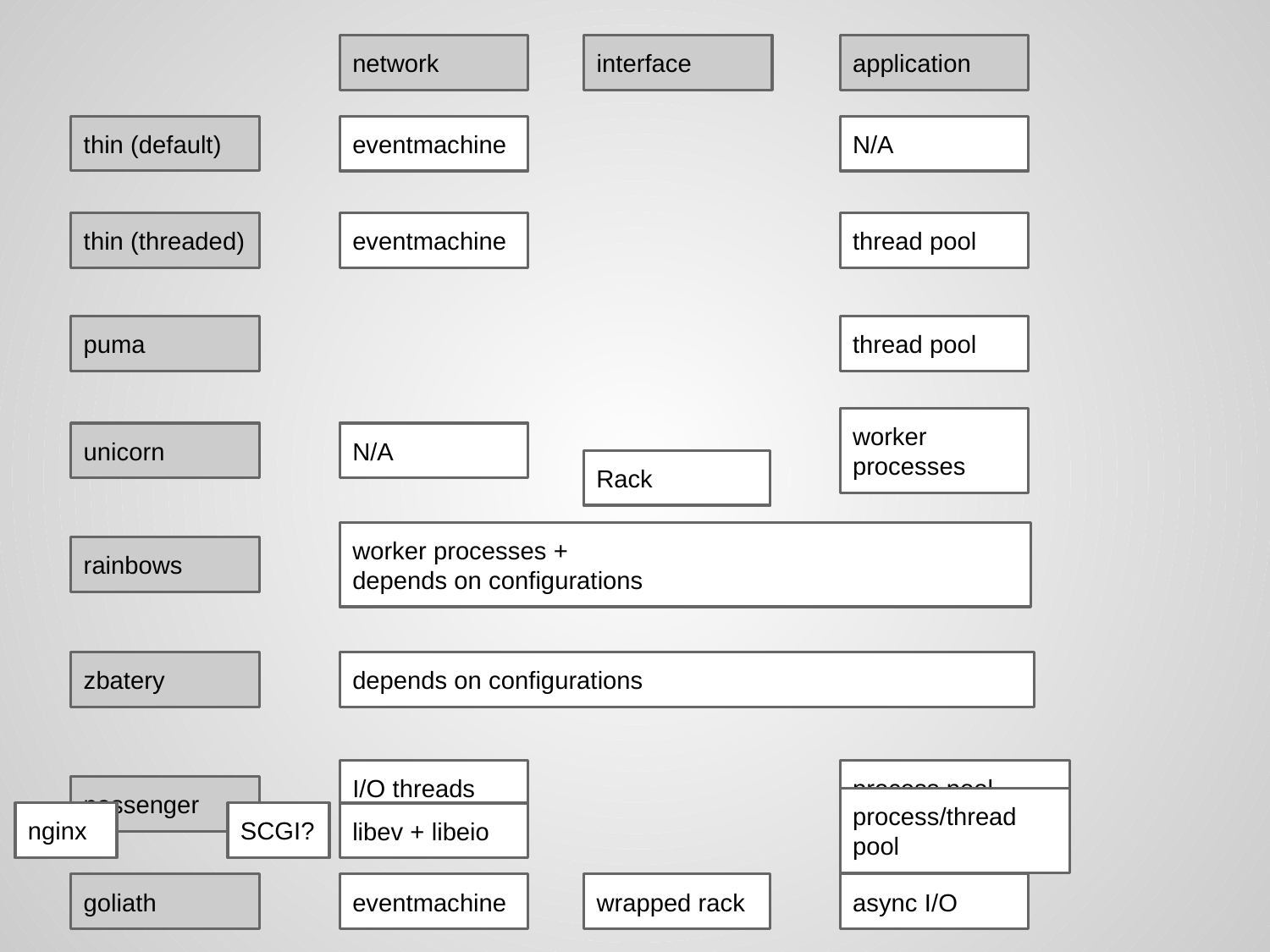

based on other architecture
network
interface
application
thin (default)
eventmachine
Rack
N/A
thin (threaded)
eventmachine
thread pool
zbatery
puma
thread pool
unicorn
N/A
worker processes
unicorn
rainbows
worker processes +
depends on configurations
rainbows
unicorn (no fork)
zbatery
depends on configurations
process pool
passenger
I/O threads
process/thread pool
libev + libeio
nginx
SCGI?
goliath
eventmachine
wrapped rack
async I/O